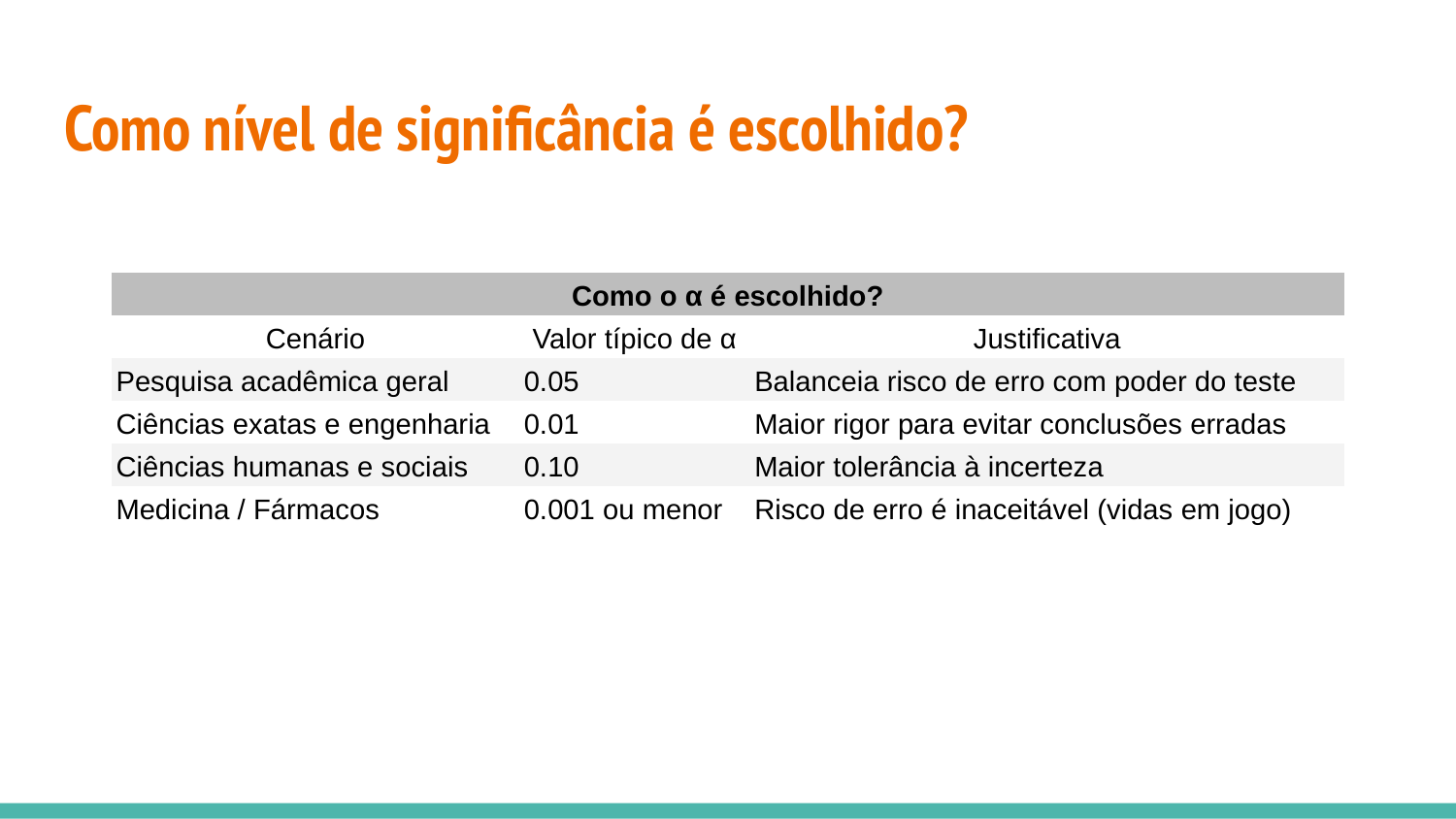

# Como nível de significância é escolhido?
| Como o α é escolhido? |  |  |
| --- | --- | --- |
| Cenário | Valor típico de α | Justificativa |
| Pesquisa acadêmica geral | 0.05 | Balanceia risco de erro com poder do teste |
| Ciências exatas e engenharia | 0.01 | Maior rigor para evitar conclusões erradas |
| Ciências humanas e sociais | 0.10 | Maior tolerância à incerteza |
| Medicina / Fármacos | 0.001 ou menor | Risco de erro é inaceitável (vidas em jogo) |